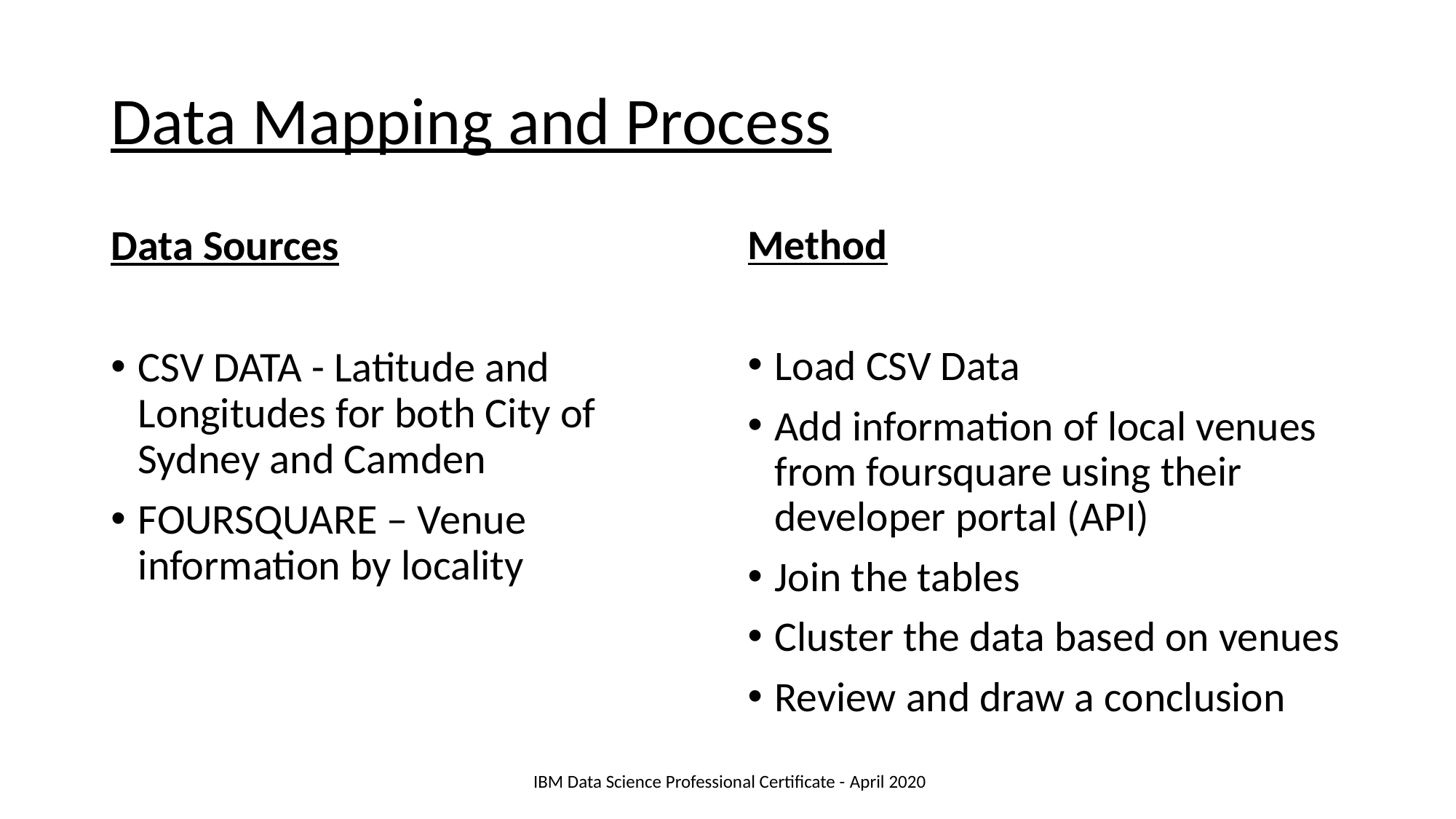

# Data Mapping and Process
Data Sources

CSV DATA - Latitude and Longitudes for both City of Sydney and Camden
FOURSQUARE – Venue information by locality

Method

Load CSV Data
Add information of local venues from foursquare using their developer portal (API)
Join the tables
Cluster the data based on venues
Review and draw a conclusion

 IBM Data Science Professional Certificate - April 2020